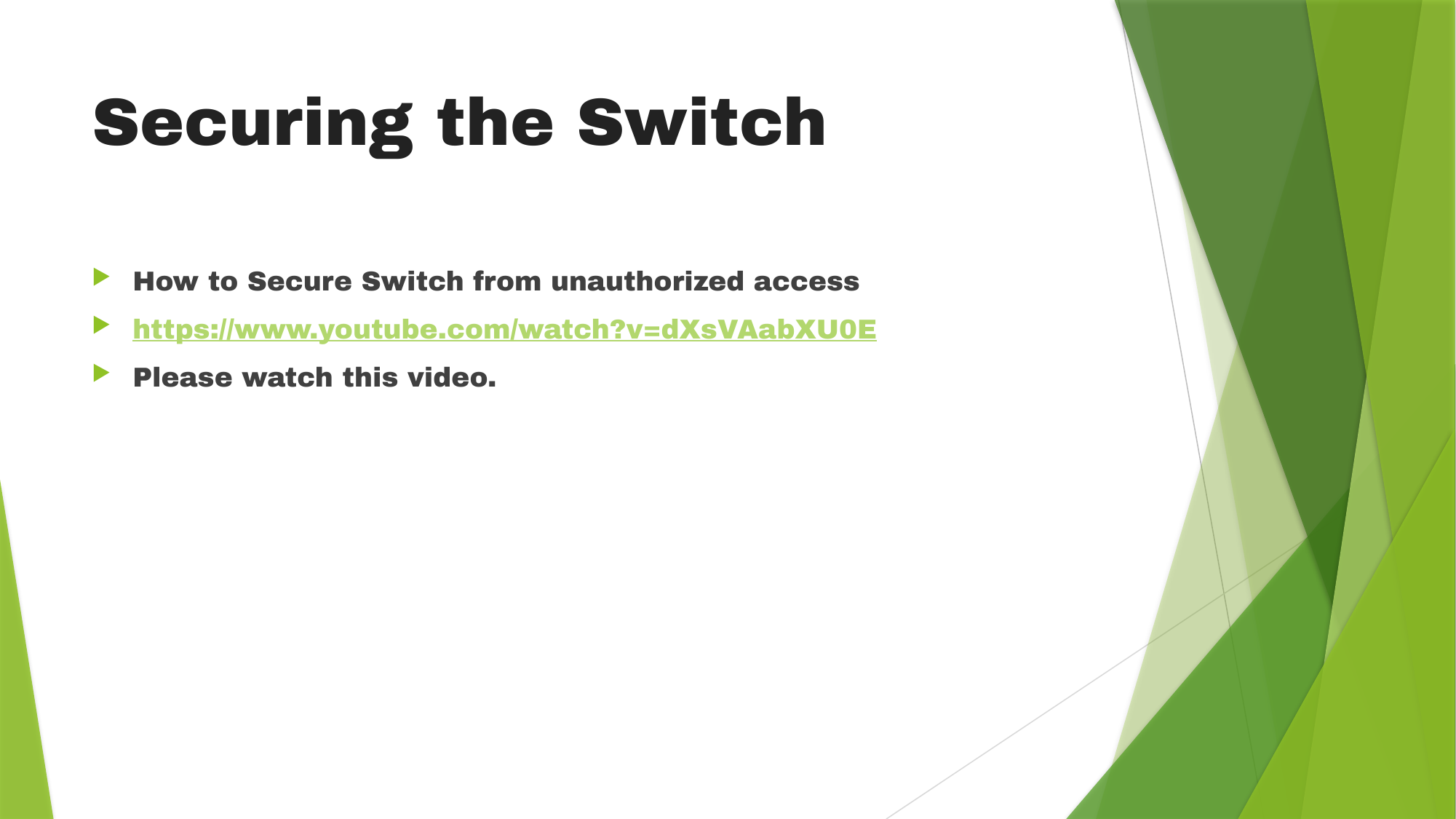

# Securing the Switch
How to Secure Switch from unauthorized access
https://www.youtube.com/watch?v=dXsVAabXU0E
Please watch this video.